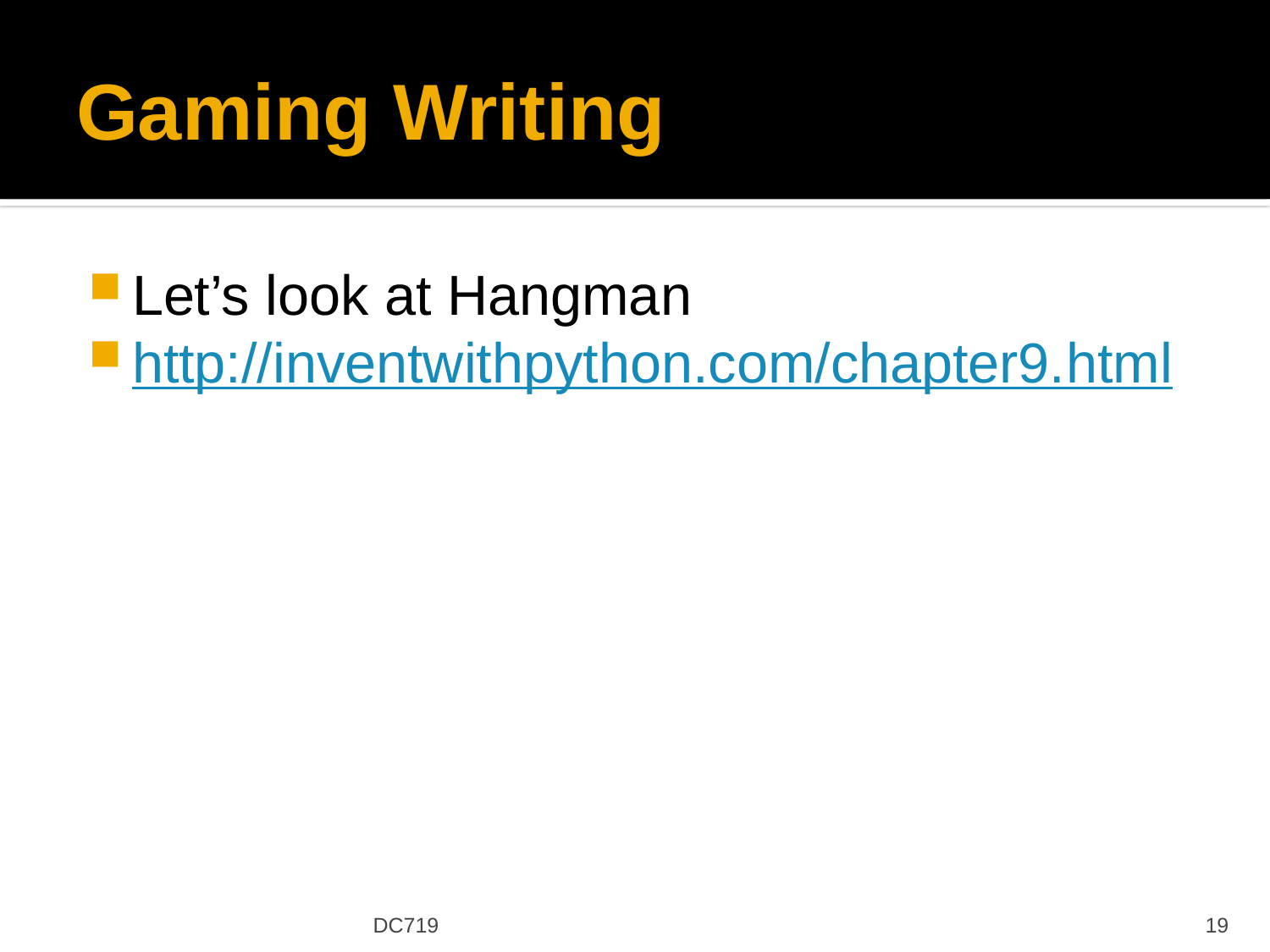

# Gaming Writing
Let’s look at Hangman
http://inventwithpython.com/chapter9.html

DC719
19